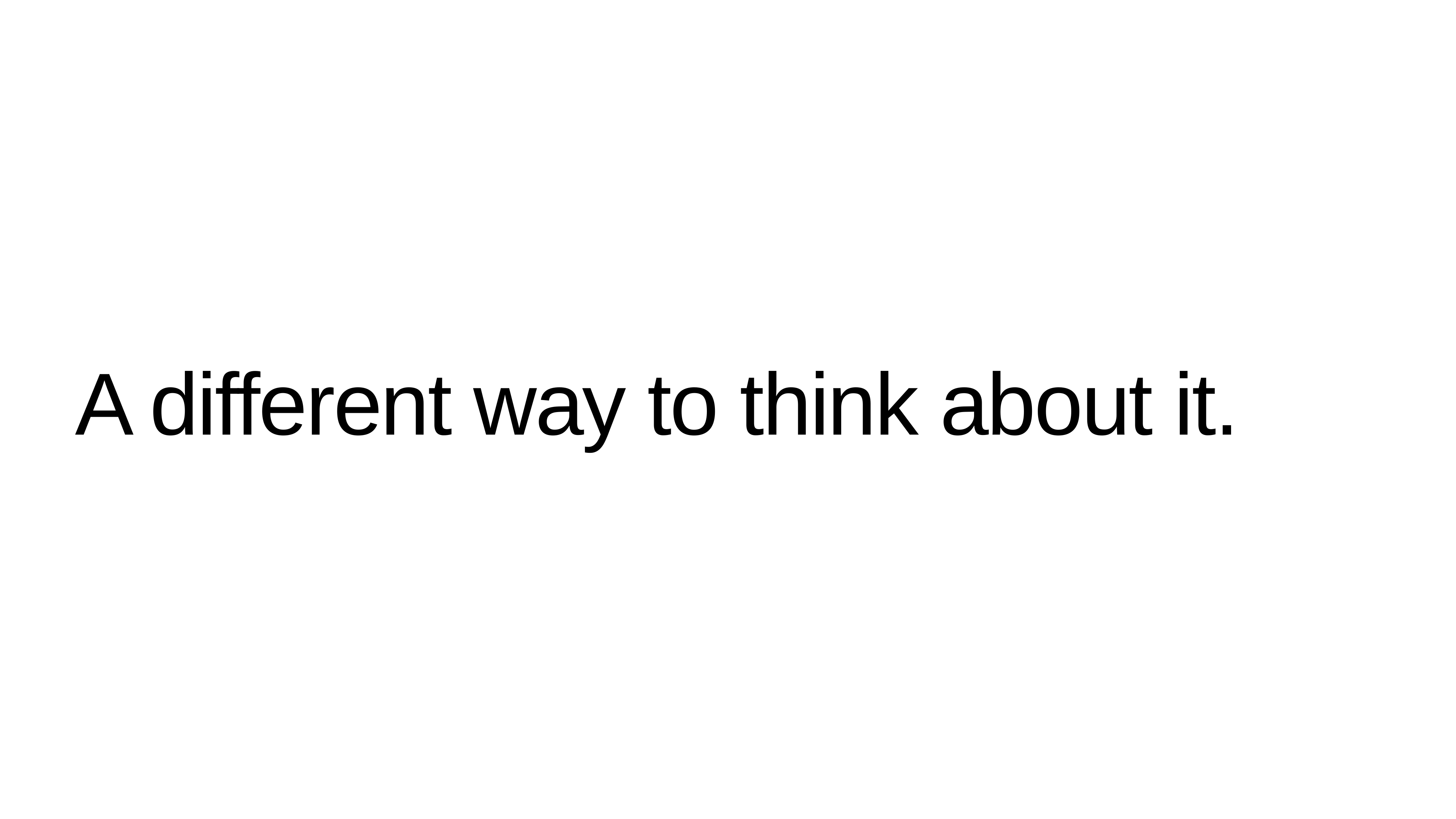

# A different way to think about it.